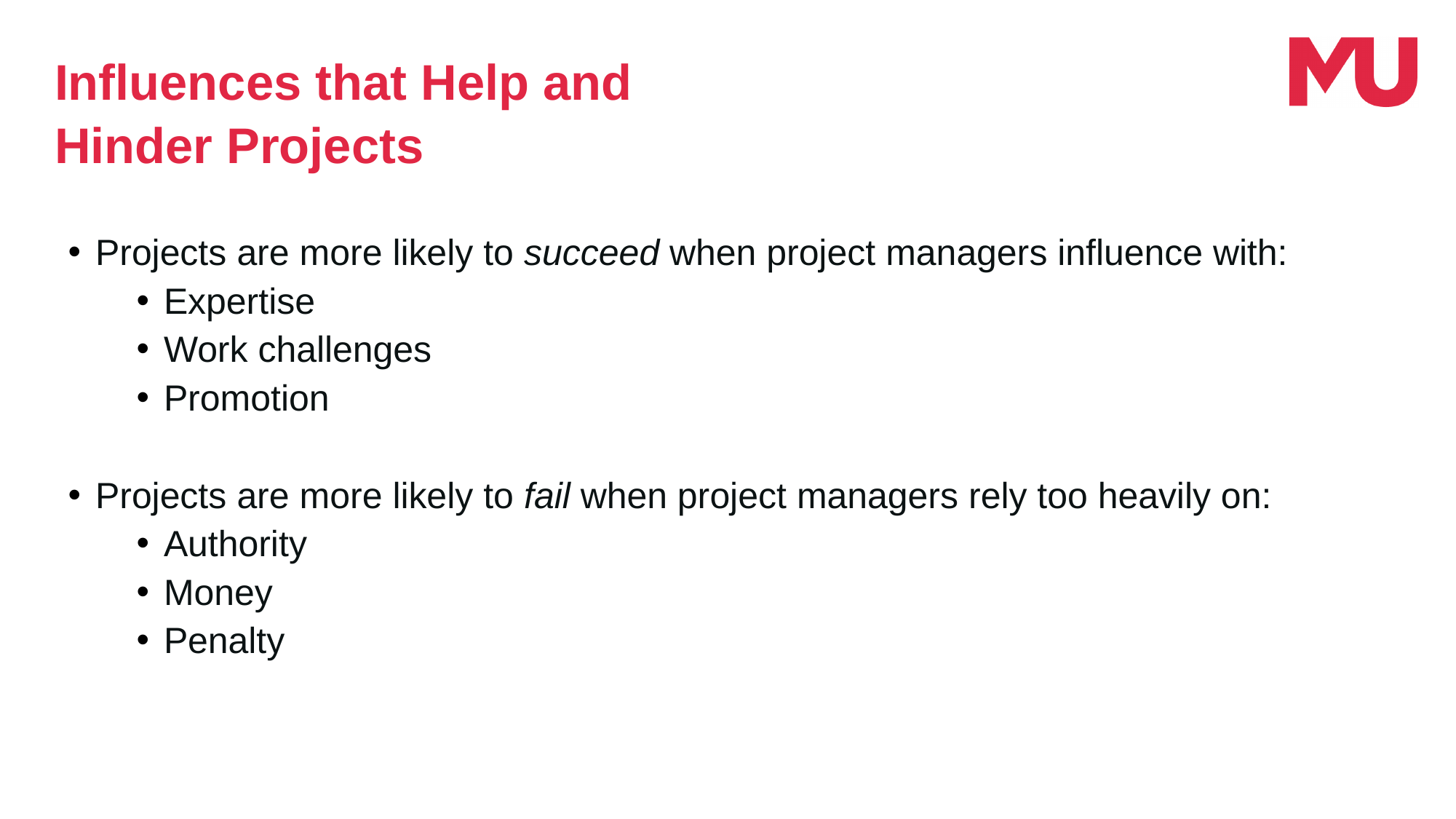

Influences that Help and
Hinder Projects
Projects are more likely to succeed when project managers influence with:
Expertise
Work challenges
Promotion

Projects are more likely to fail when project managers rely too heavily on:
Authority
Money
Penalty